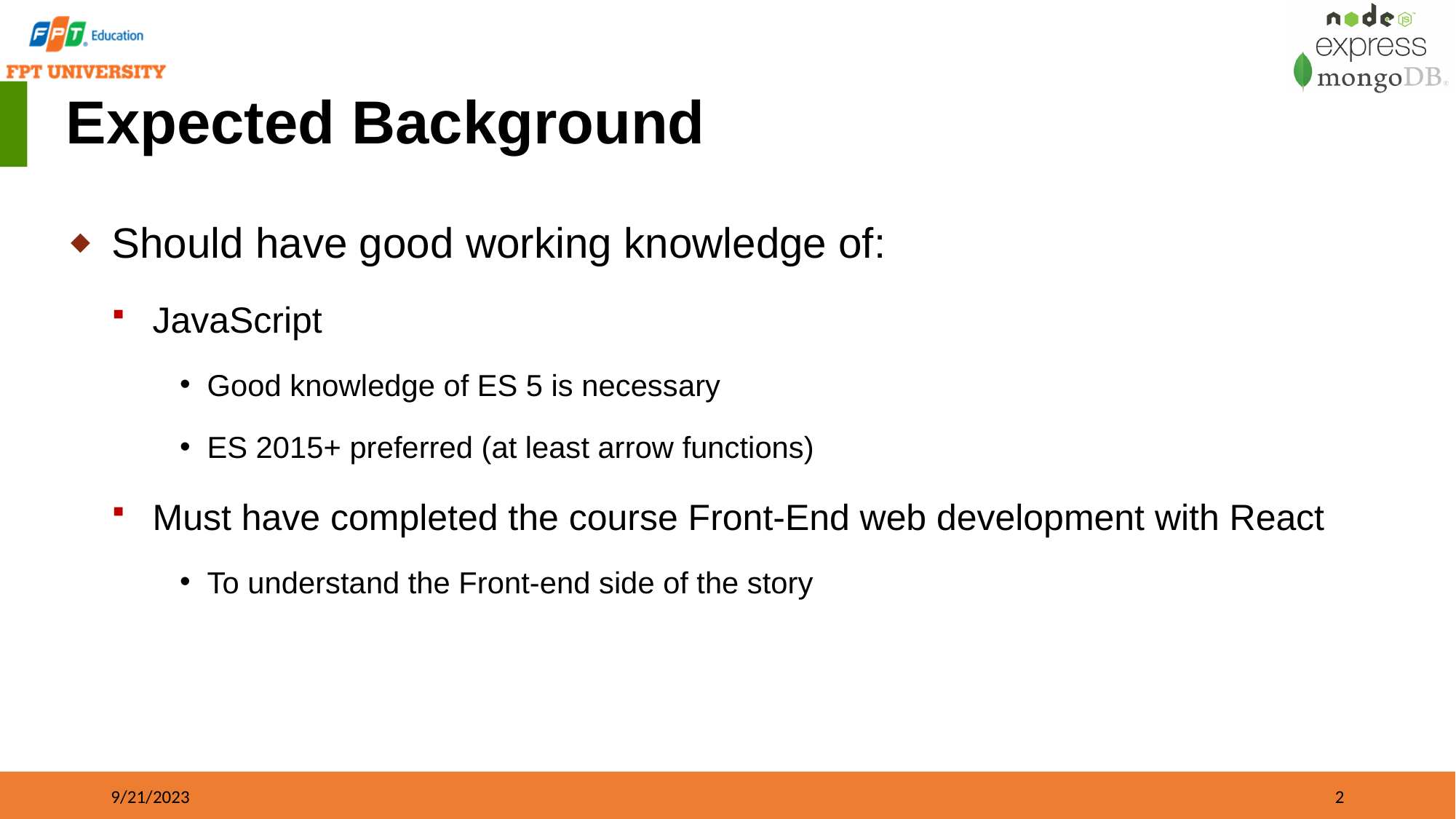

# Expected Background
Should have good working knowledge of:
JavaScript
Good knowledge of ES 5 is necessary
ES 2015+ preferred (at least arrow functions)
Must have completed the course Front-End web development with React
To understand the Front-end side of the story

9/21/2023
2